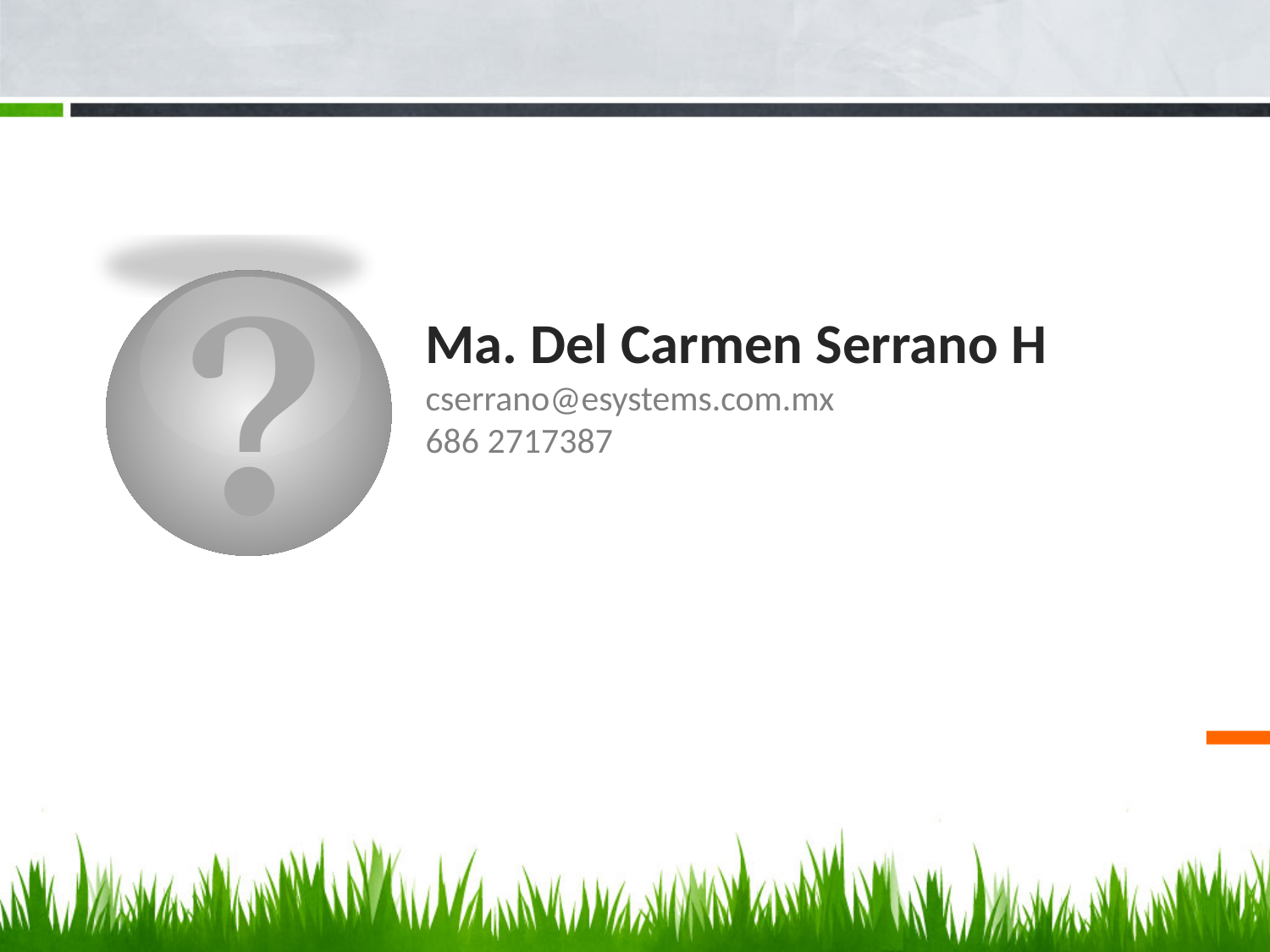

?

# Ma. Del Carmen Serrano H cserrano@esystems.com.mx 686 2717387